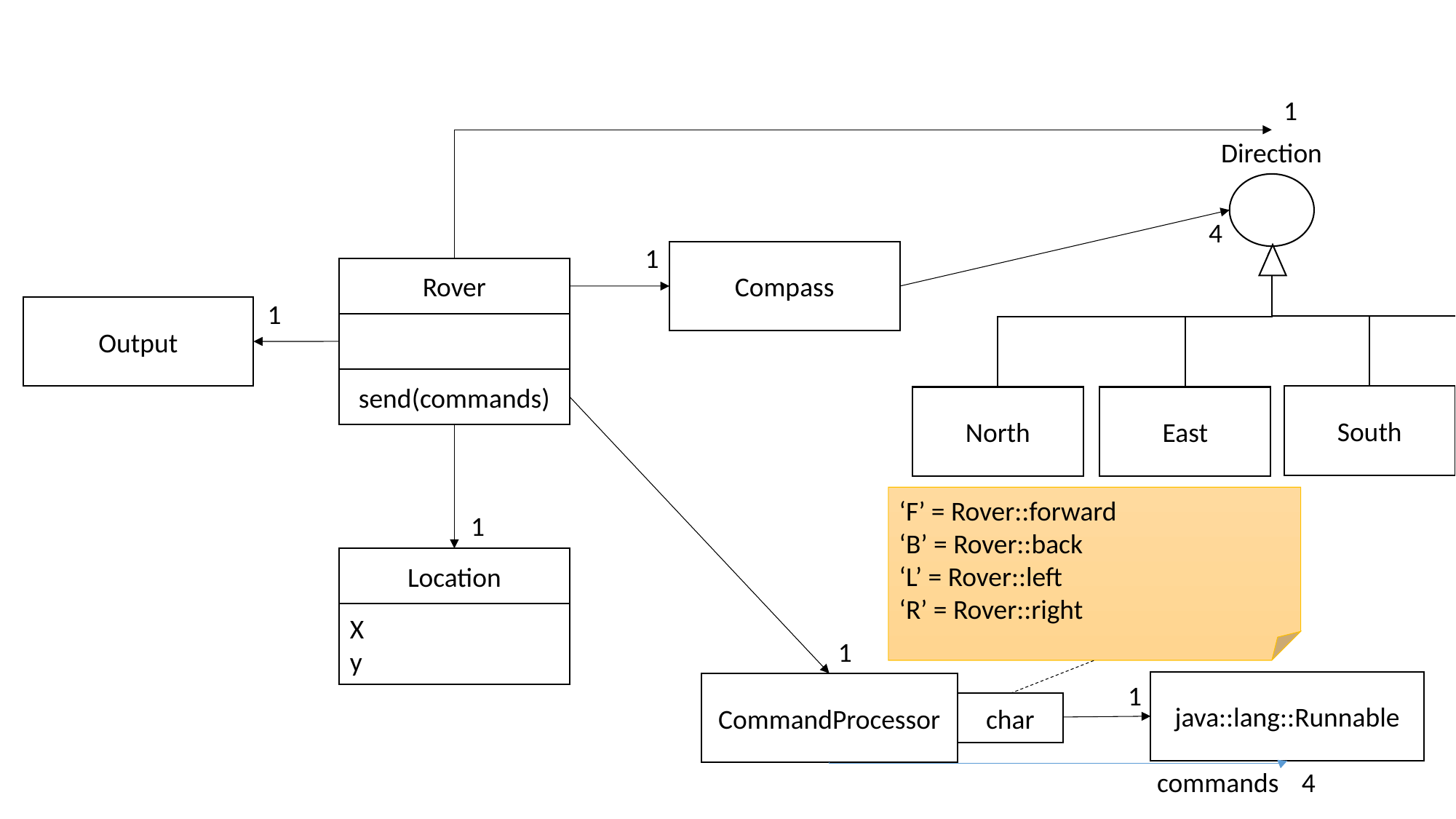

1
Direction

4
1
Compass

Rover
1
Output

send(commands)
West
South
North
East
‘F’ = Rover::forward
‘B’ = Rover::back
‘L’ = Rover::left
‘R’ = Rover::right
1
Location
X
y
1
java::lang::Runnable
1
CommandProcessor
char
commands
4